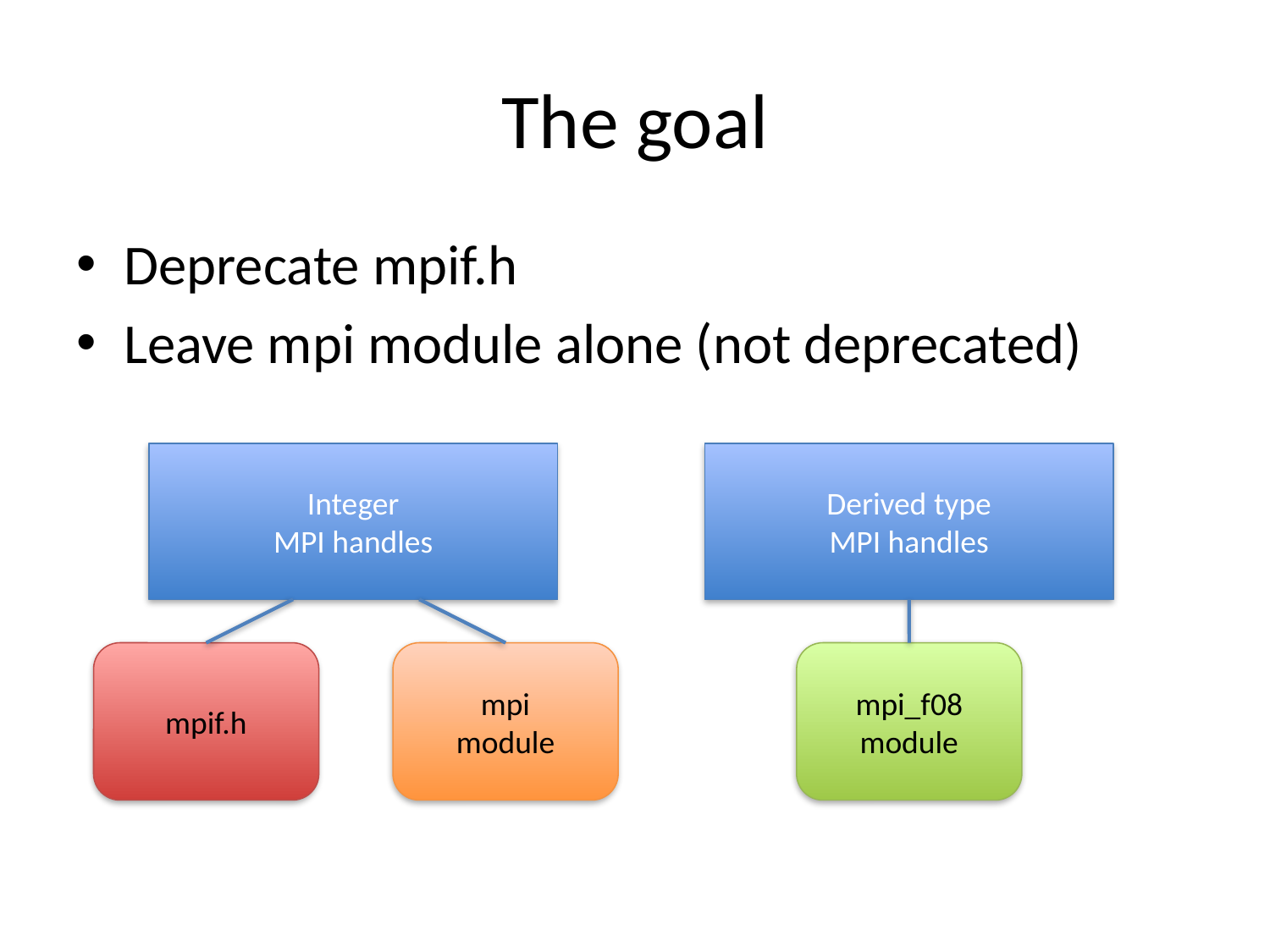

# The goal
Deprecate mpif.h
Leave mpi module alone (not deprecated)
Integer
MPI handles
Derived type
MPI handles
mpif.h
mpi
module
mpi_f08
module